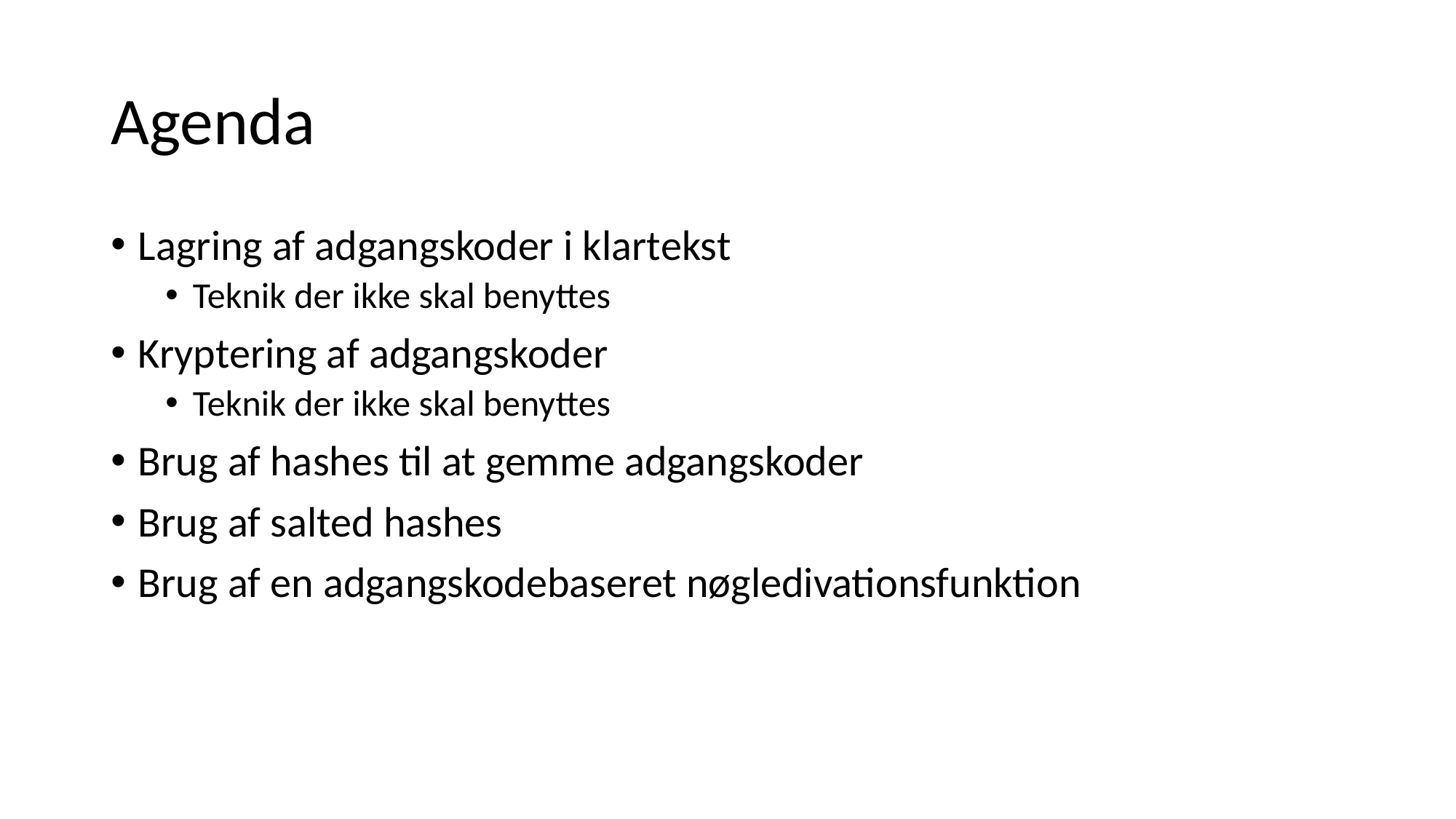

# Agenda
Lagring af adgangskoder i klartekst
Teknik der ikke skal benyttes
Kryptering af adgangskoder
Teknik der ikke skal benyttes
Brug af hashes til at gemme adgangskoder
Brug af salted hashes
Brug af en adgangskodebaseret nøgledivationsfunktion